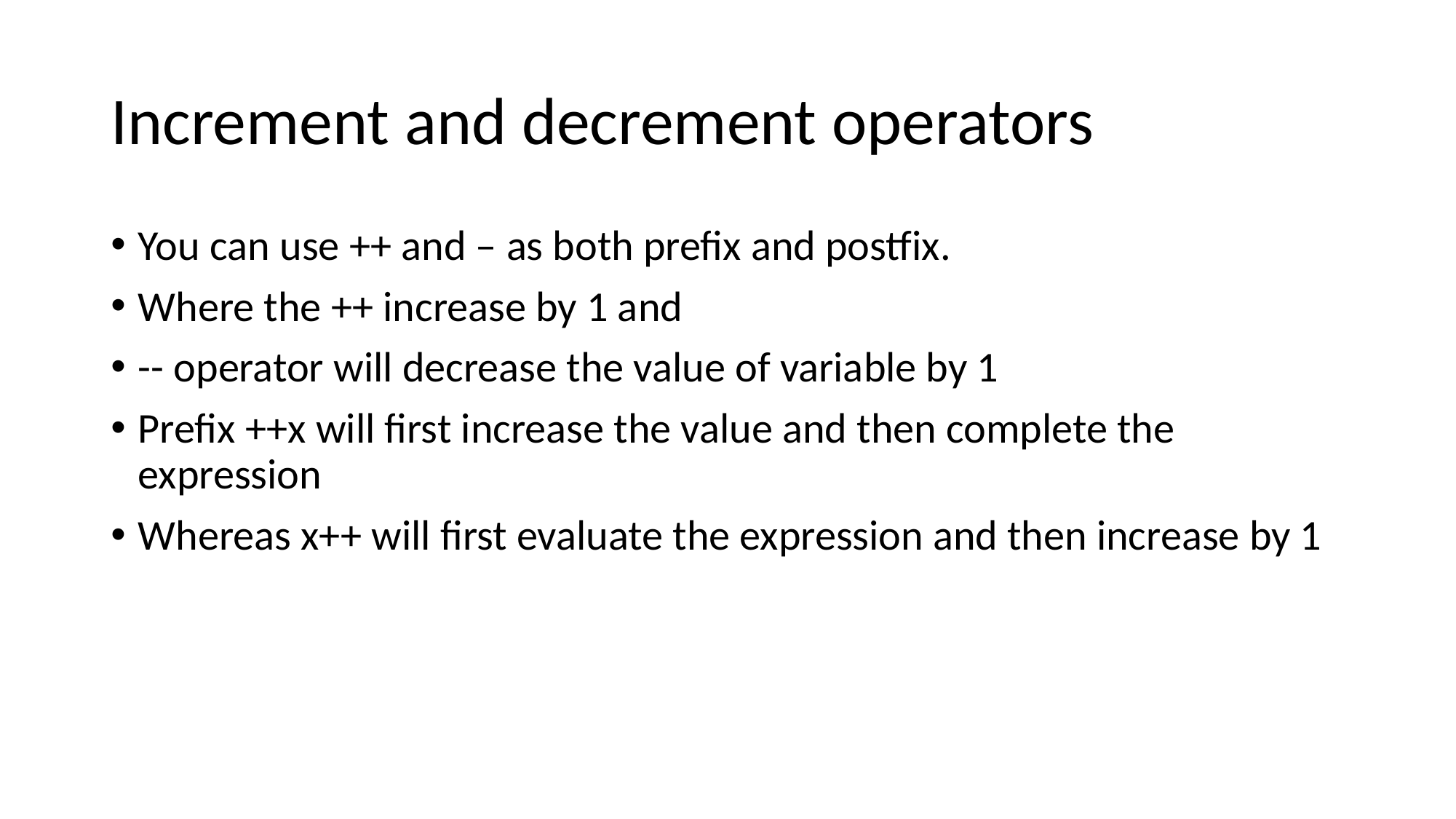

# Increment and decrement operators
You can use ++ and – as both prefix and postfix.
Where the ++ increase by 1 and
-- operator will decrease the value of variable by 1
Prefix ++x will first increase the value and then complete the expression
Whereas x++ will first evaluate the expression and then increase by 1